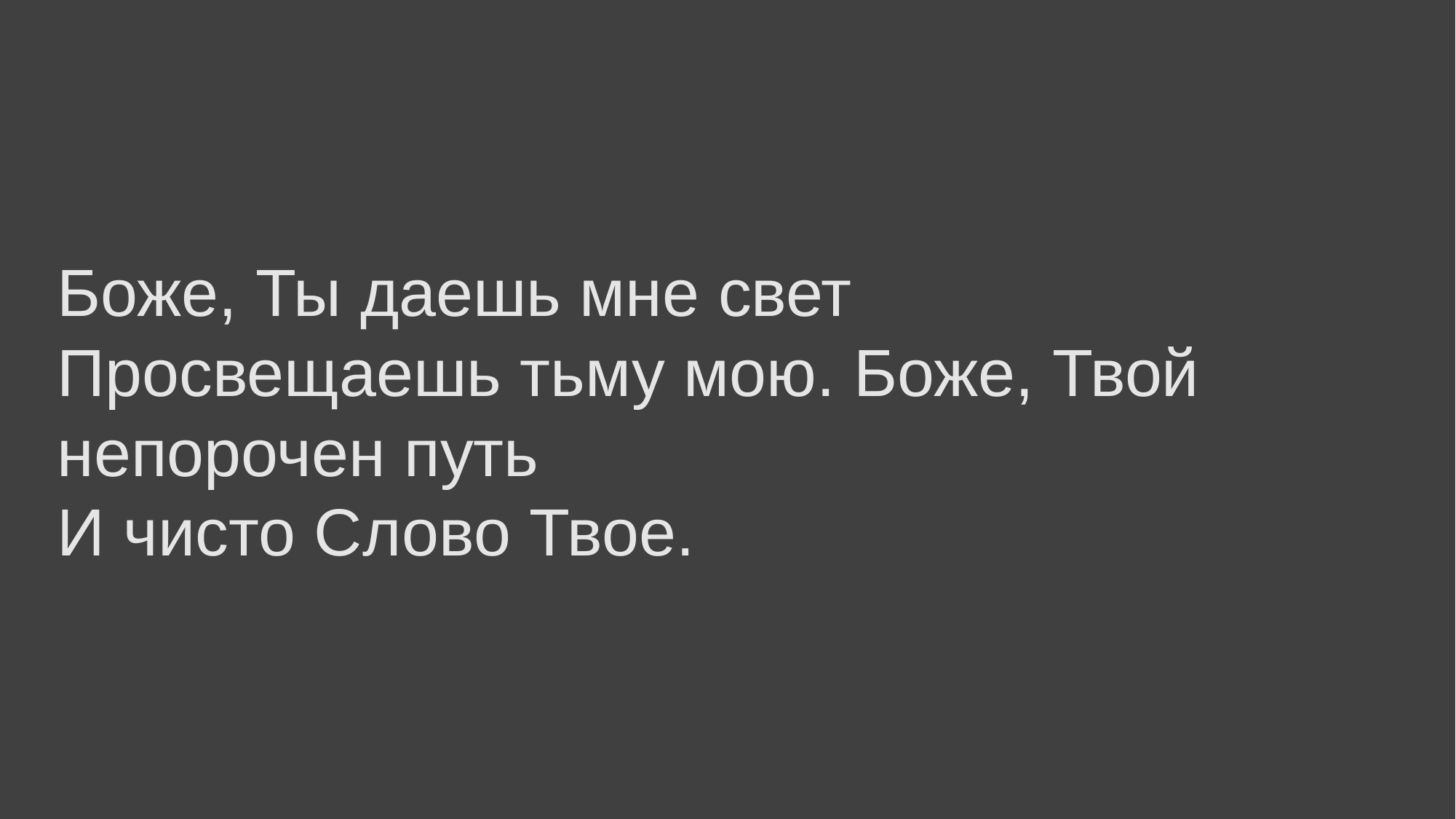

Боже, Ты даешь мне свет Просвещаешь тьму мою. Боже, Твой непорочен путь
И чисто Слово Твое.